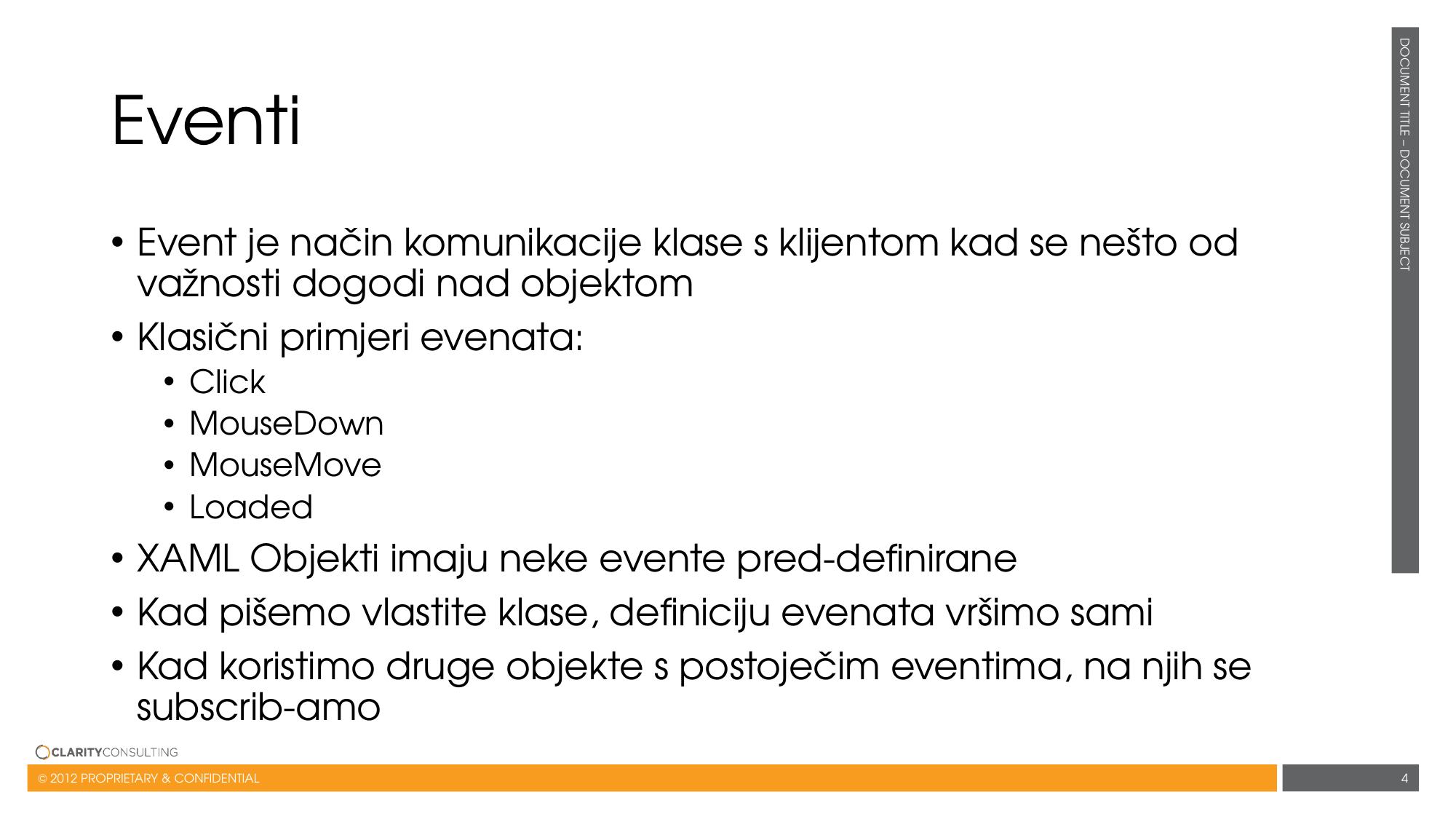

# Eventi
Event je način komunikacije klase s klijentom kad se nešto od važnosti dogodi nad objektom
Klasični primjeri evenata:
Click
MouseDown
MouseMove
Loaded
XAML Objekti imaju neke evente pred-definirane
Kad pišemo vlastite klase, definiciju evenata vršimo sami
Kad koristimo druge objekte s postoječim eventima, na njih se subscrib-amo